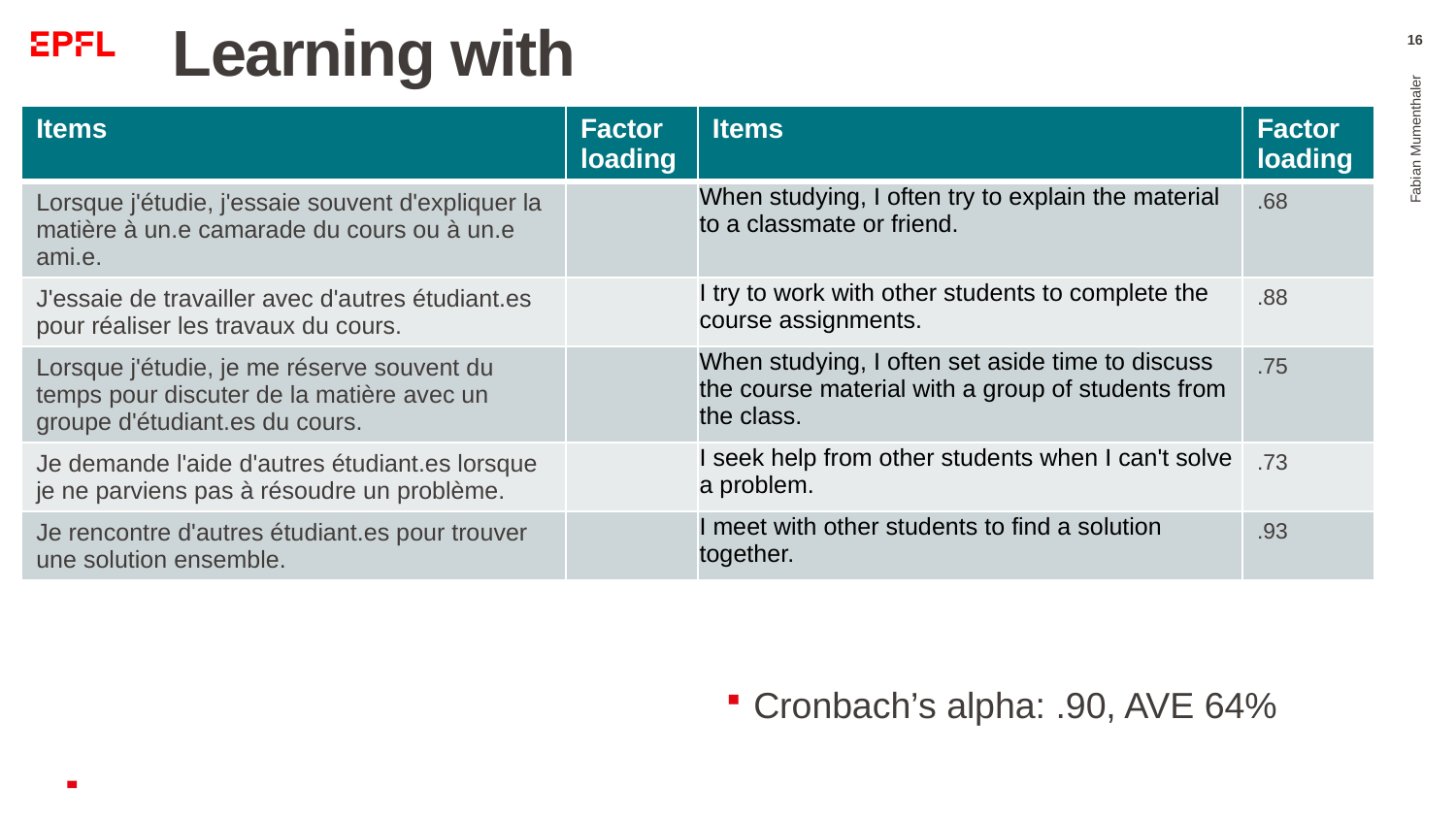

# Learning with peers
16
| Items | Factor loading | Items | Factor loading |
| --- | --- | --- | --- |
| Lorsque j'étudie, j'essaie souvent d'expliquer la matière à un.e camarade du cours ou à un.e ami.e. |  | When studying, I often try to explain the material to a classmate or friend. | .68 |
| J'essaie de travailler avec d'autres étudiant.es pour réaliser les travaux du cours. |  | I try to work with other students to complete the course assignments. | .88 |
| Lorsque j'étudie, je me réserve souvent du temps pour discuter de la matière avec un groupe d'étudiant.es du cours. |  | When studying, I often set aside time to discuss the course material with a group of students from the class. | .75 |
| Je demande l'aide d'autres étudiant.es lorsque je ne parviens pas à résoudre un problème. |  | I seek help from other students when I can't solve a problem. | .73 |
| Je rencontre d'autres étudiant.es pour trouver une solution ensemble. |  | I meet with other students to find a solution together. | .93 |
Fabian Mumenthaler
Cronbach’s alpha: .90, AVE 64%